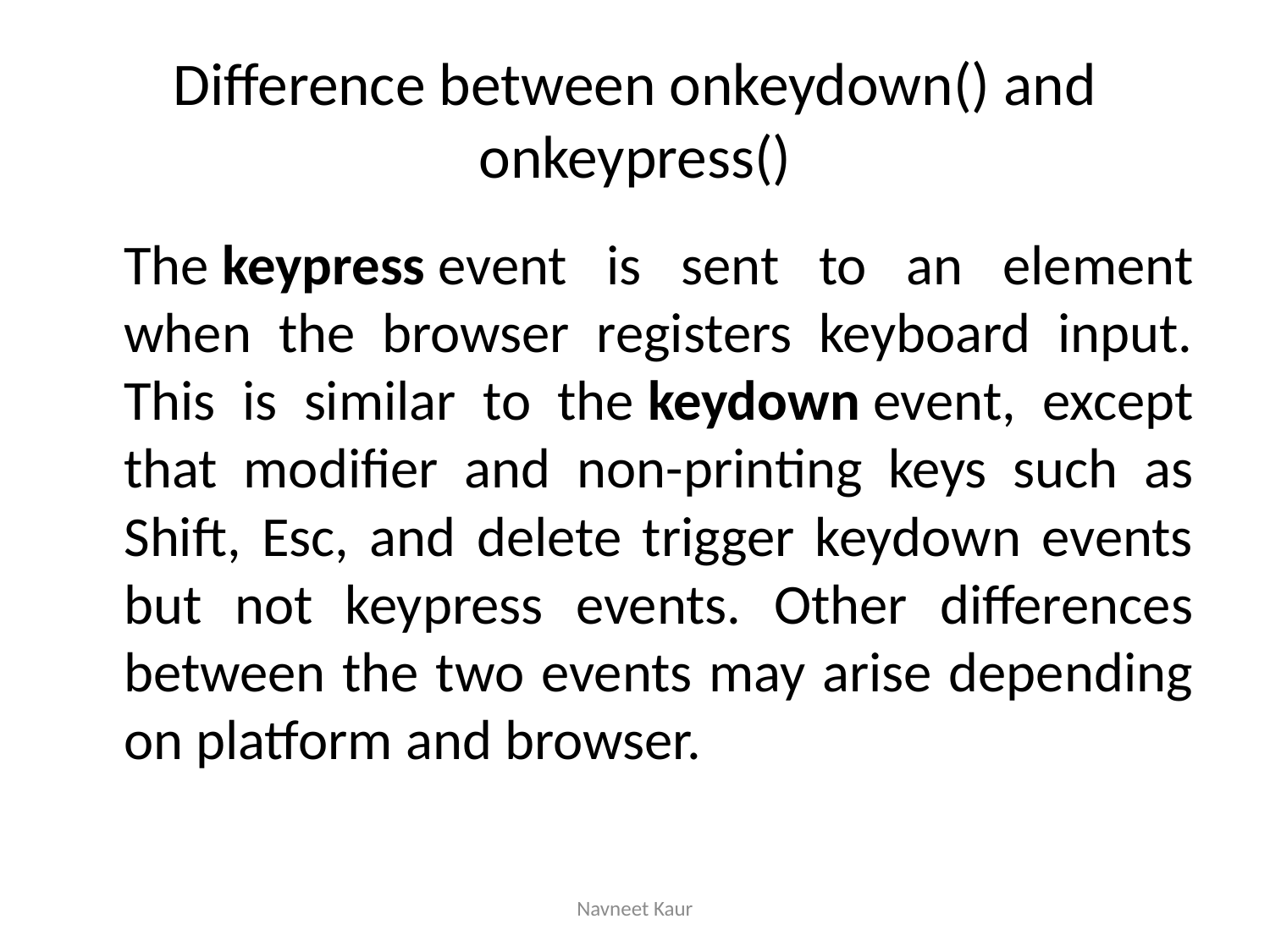

# Difference between onkeydown() and onkeypress()
	The keypress event is sent to an element when the browser registers keyboard input. This is similar to the keydown event, except that modifier and non-printing keys such as Shift, Esc, and delete trigger keydown events but not keypress events. Other differences between the two events may arise depending on platform and browser.
Navneet Kaur